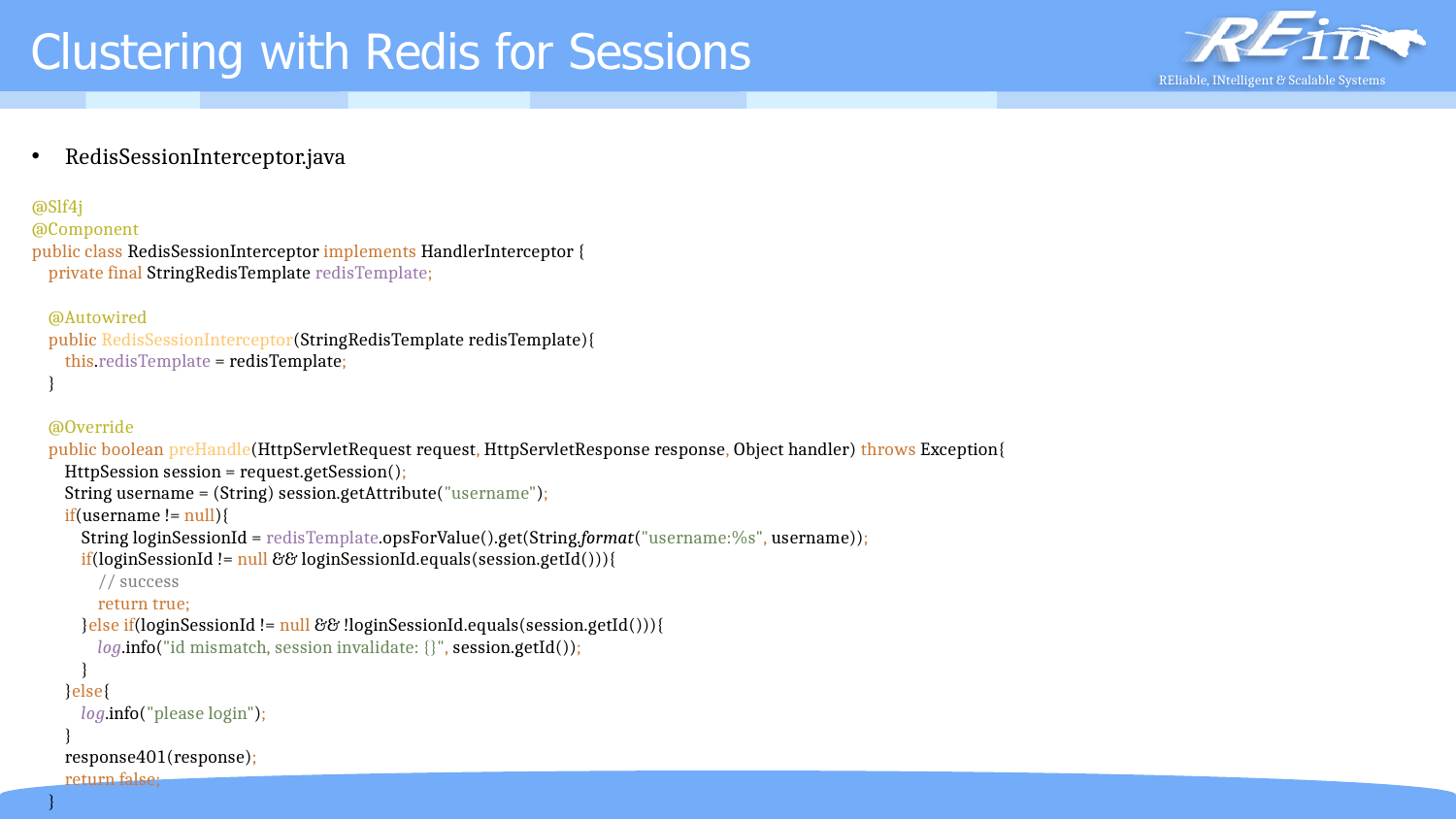

# Clustering with Redis for Sessions
RedisSessionInterceptor.java
@Slf4j
@Component
public class RedisSessionInterceptor implements HandlerInterceptor {
    private final StringRedisTemplate redisTemplate;
    @Autowired
    public RedisSessionInterceptor(StringRedisTemplate redisTemplate){
        this.redisTemplate = redisTemplate;
    }
    @Override
    public boolean preHandle(HttpServletRequest request, HttpServletResponse response, Object handler) throws Exception{
        HttpSession session = request.getSession();
        String username = (String) session.getAttribute("username");
        if(username != null){
            String loginSessionId = redisTemplate.opsForValue().get(String.format("username:%s", username));
            if(loginSessionId != null && loginSessionId.equals(session.getId())){
                // success
                return true;
            }else if(loginSessionId != null && !loginSessionId.equals(session.getId())){
                log.info("id mismatch, session invalidate: {}", session.getId());
            }
        }else{
            log.info("please login");
        }
        response401(response);
        return false;
    }
33